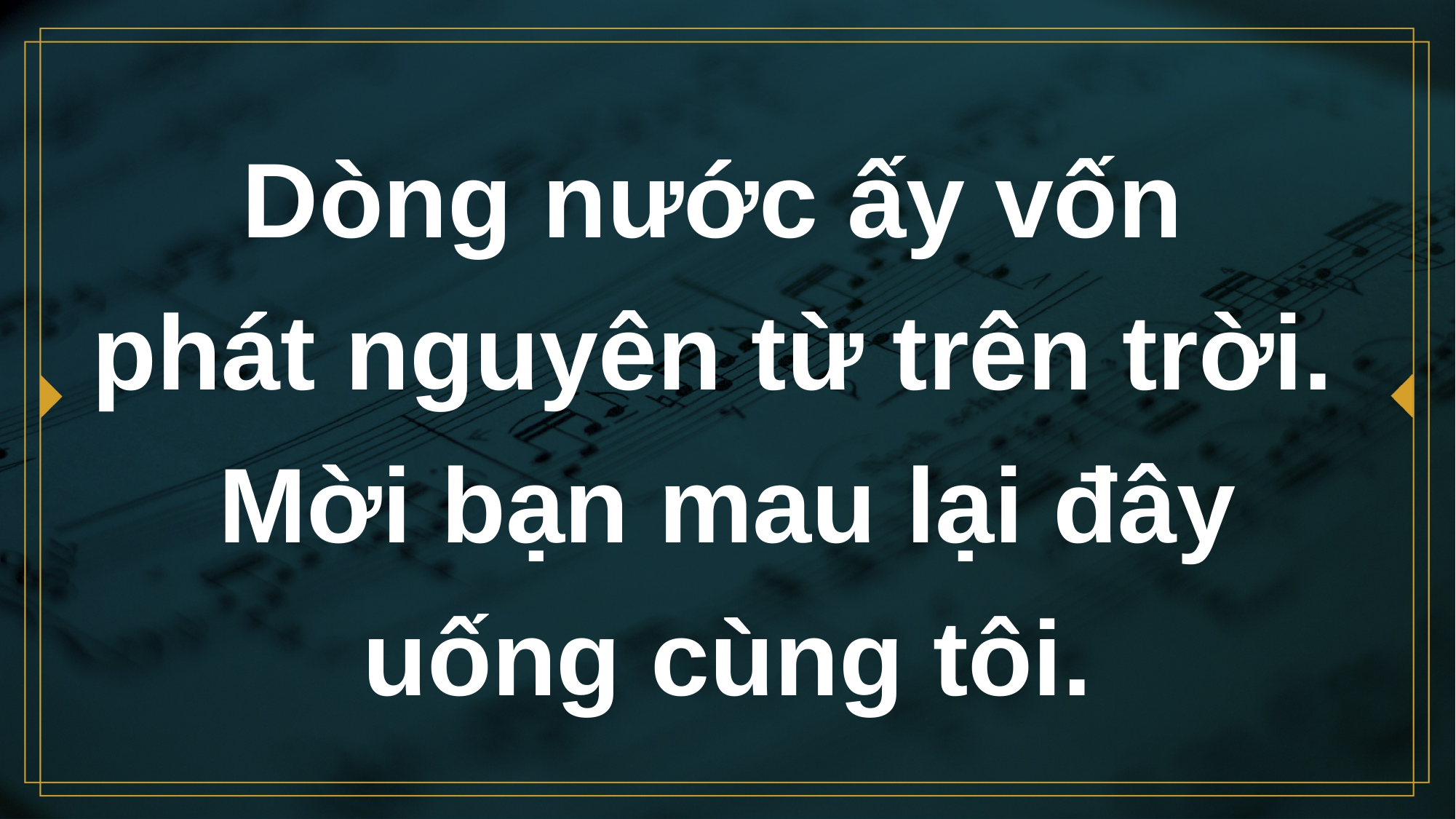

# Dòng nước ấy vốn phát nguyên từ trên trời.
Mời bạn mau lại đây
 uống cùng tôi.